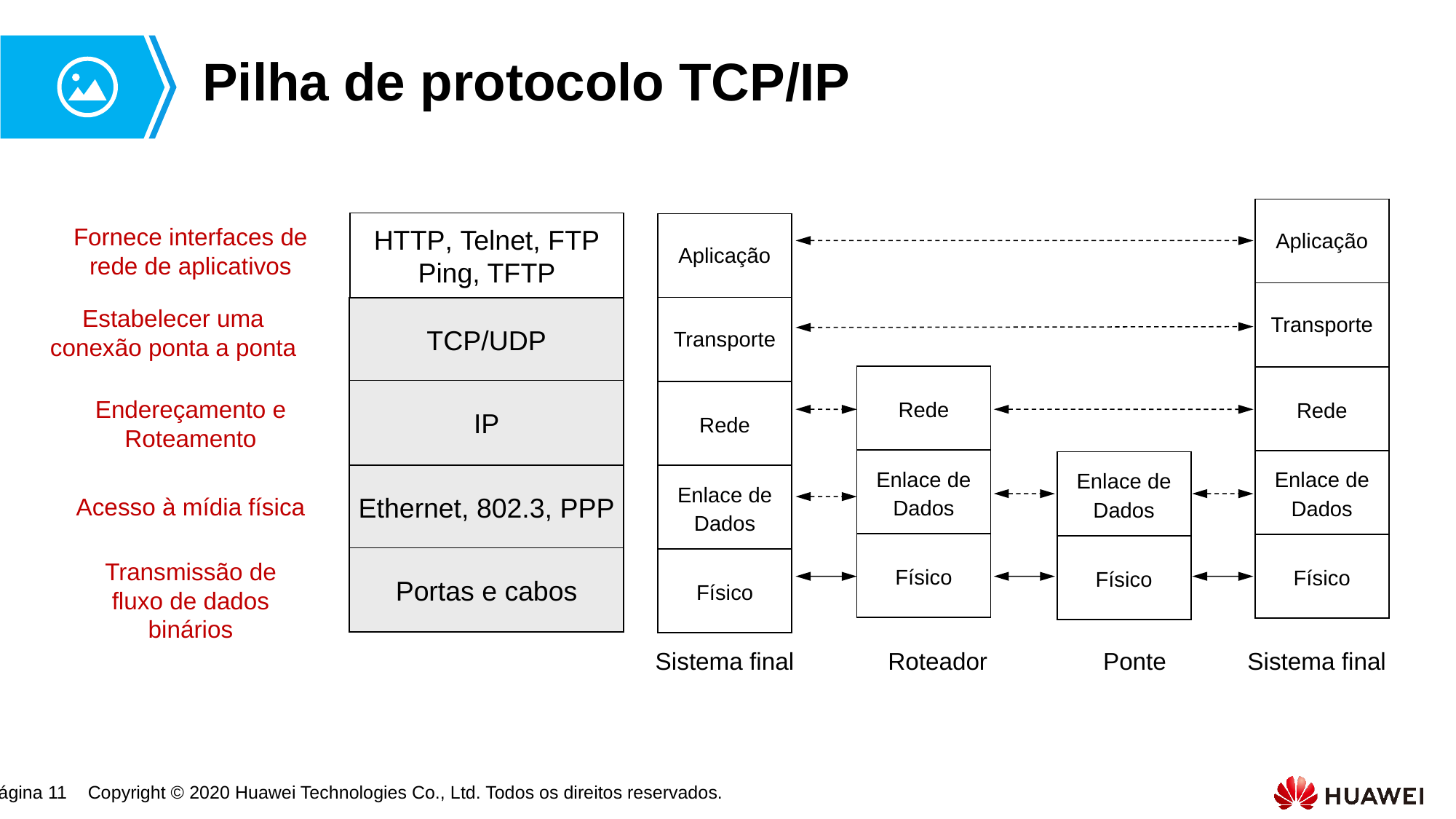

# Pilha de protocolo TCP/IP
| Aplicação |
| --- |
| Transporte |
| Rede |
| Enlace de Dados |
| Físico |
HTTP, Telnet, FTP
Ping, TFTP
| Aplicação |
| --- |
| Transporte |
| Rede |
| Enlace de Dados |
| Físico |
Fornece interfaces de rede de aplicativos

Estabelecer uma conexão ponta a ponta
TCP/UDP

| Rede |
| --- |
| Enlace de Dados |
| Físico |
IP
Endereçamento e Roteamento

| Enlace de Dados |
| --- |
| Físico |
Ethernet, 802.3, PPP
Acesso à mídia física

Portas e cabos
Transmissão de fluxo de dados binários

Sistema final
Ponte
Sistema final
Roteador